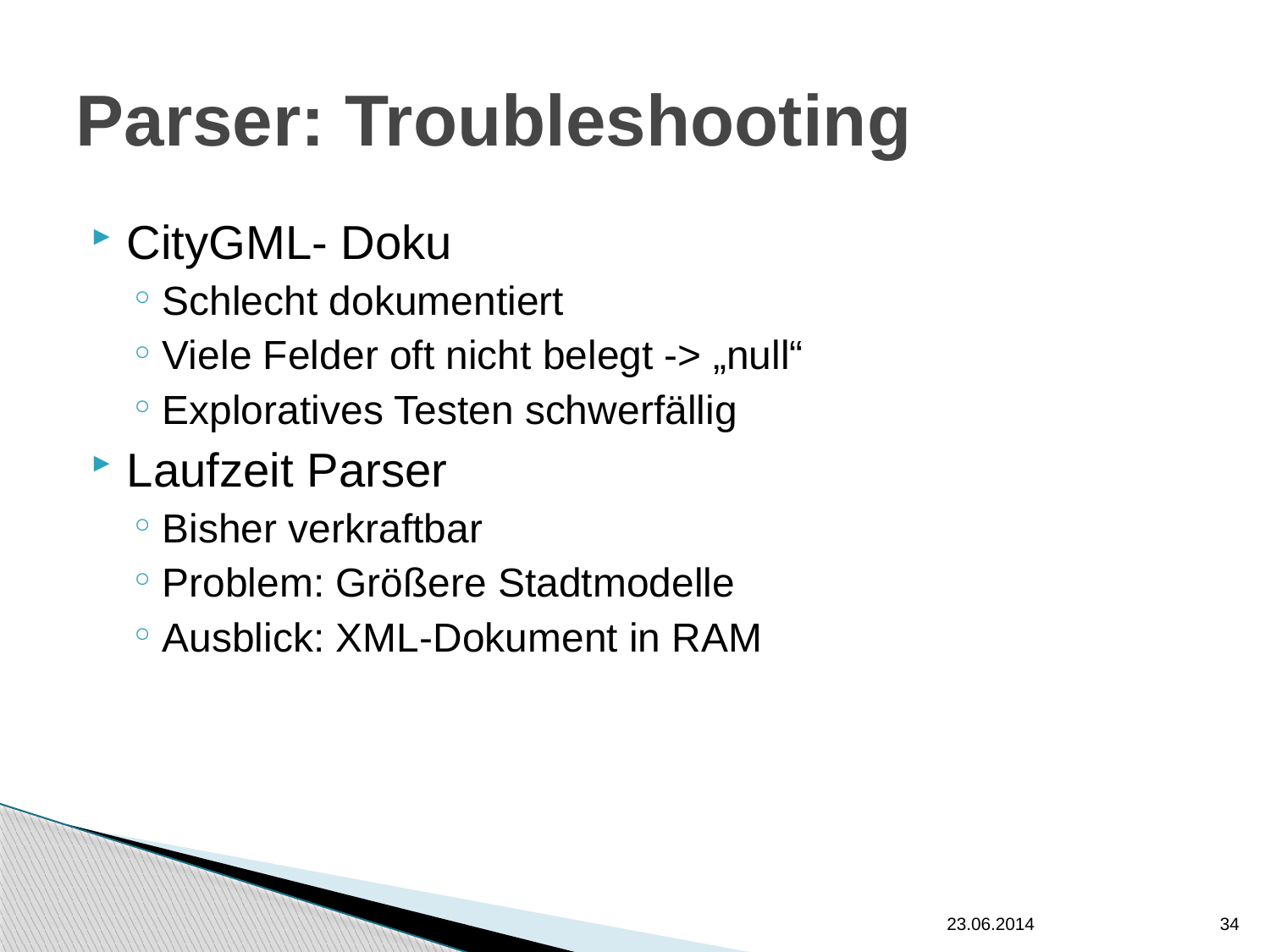

# Parser: Troubleshooting
CityGML- Doku
Schlecht dokumentiert
Viele Felder oft nicht belegt -> „null“
Exploratives Testen schwerfällig
Laufzeit Parser
Bisher verkraftbar
Problem: Größere Stadtmodelle
Ausblick: XML-Dokument in RAM
23.06.2014
34